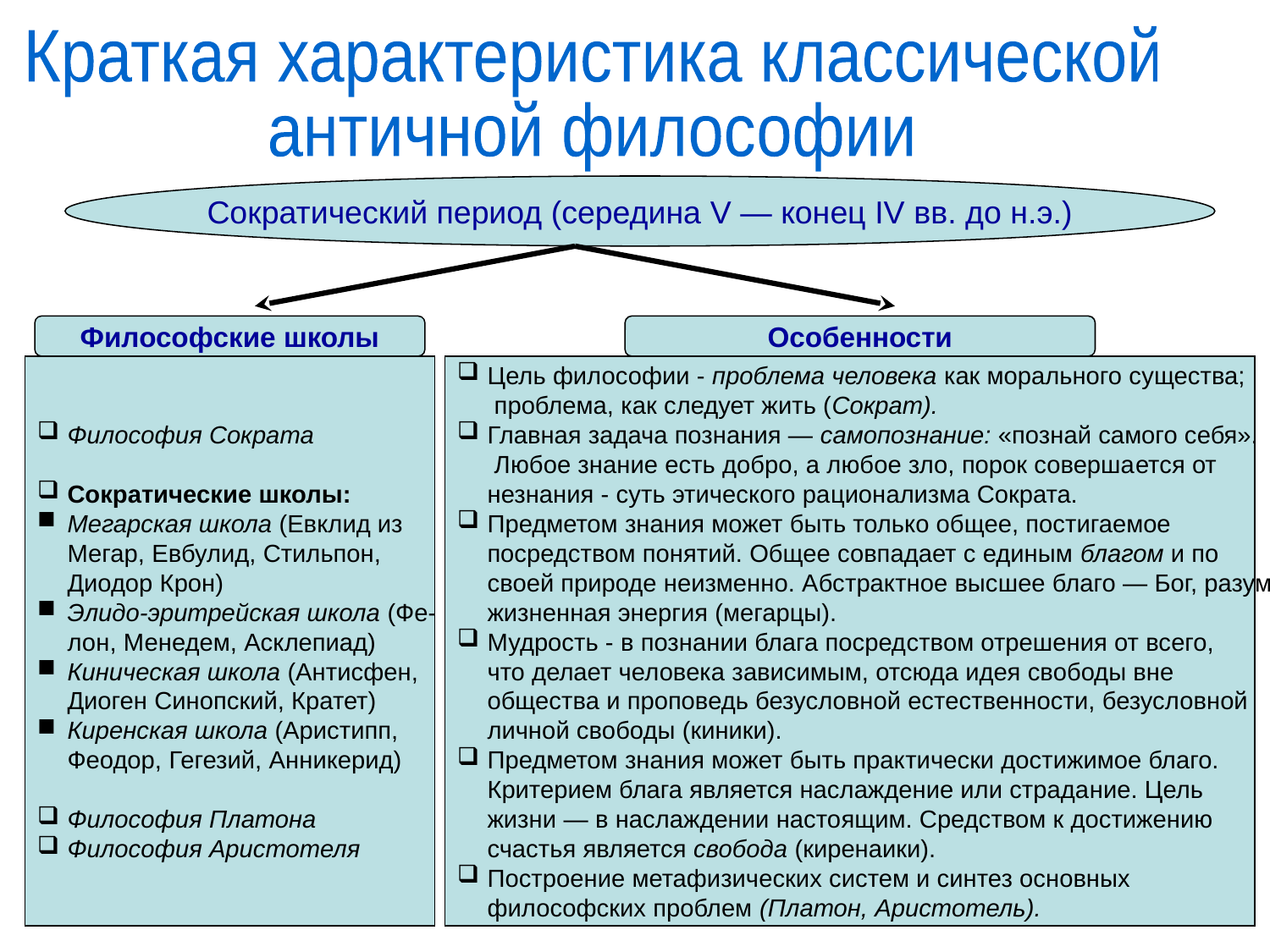

Краткая характеристика классической
античной философии
Сократический период (середина V — конец IV вв. до н.э.)

Философские школы
Особенности
Философия Сократа

Сократические школы:
Мегарская школа (Евклид из
Мегар, Евбулид, Стильпон,
Диодор Крон)
Элидо-эритрейская школа (Фе-
лон, Менедем, Асклепиад)
Киническая школа (Антисфен,
Диоген Синопский, Кратет)
Киренская школа (Аристипп,
Феодор, Гегезий, Анникерид)

Философия Платона
Философия Аристотеля
Цель философии - проблема человека как морального существа;
 проблема, как следует жить (Сократ).
Главная задача познания — самопознание: «познай самого себя».
 Любое знание есть добро, а любое зло, порок соверша­ется от
незнания - суть этического ра­ционализма Сократа.
Предметом знания может быть только общее, постигаемое
посредством понятий. Общее совпадает с единым благом и по
своей природе неизменно. Абстрактное высшее благо — Бог, разум,
жизненная энергия (мегарцы).
Мудрость - в познании блага посред­ством отрешения от всего,
что делает че­ловека зависимым, отсюда идея свободы вне
общества и проповедь безусловной естественности, безусловной
личной сво­боды (киники).
Предметом знания может быть прак­тически достижимое благо.
Критерием блага является наслаждение или страда­ние. Цель
жизни — в наслаждении насто­ящим. Средством к достижению
счастья является свобода (киренаики).
Построение метафизических систем и синтез основных
философских проблем (Платон, Аристотель).